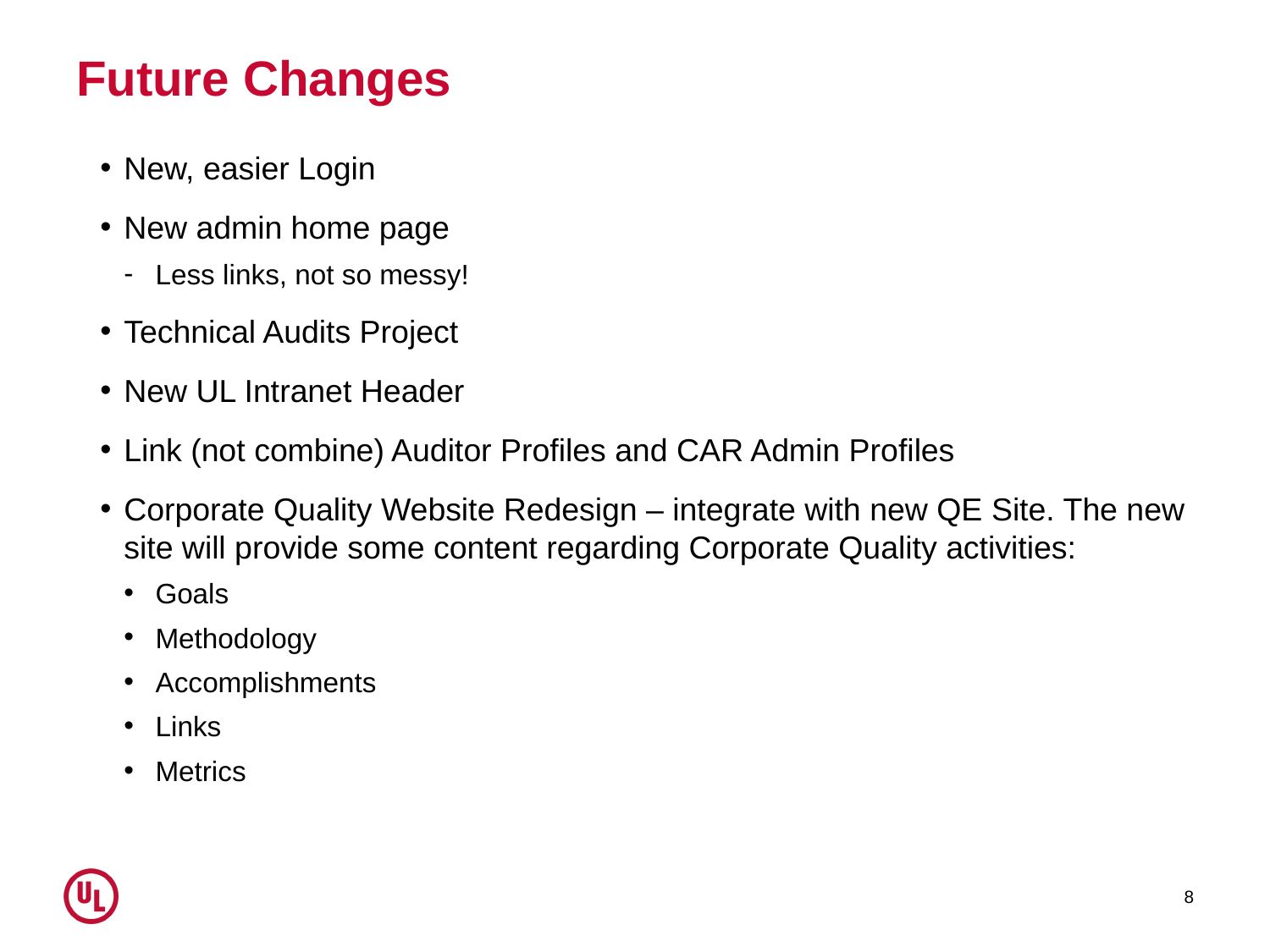

Future Changes
New, easier Login
New admin home page
Less links, not so messy!
Technical Audits Project
New UL Intranet Header
Link (not combine) Auditor Profiles and CAR Admin Profiles
Corporate Quality Website Redesign – integrate with new QE Site. The new site will provide some content regarding Corporate Quality activities:
Goals
Methodology
Accomplishments
Links
Metrics

8